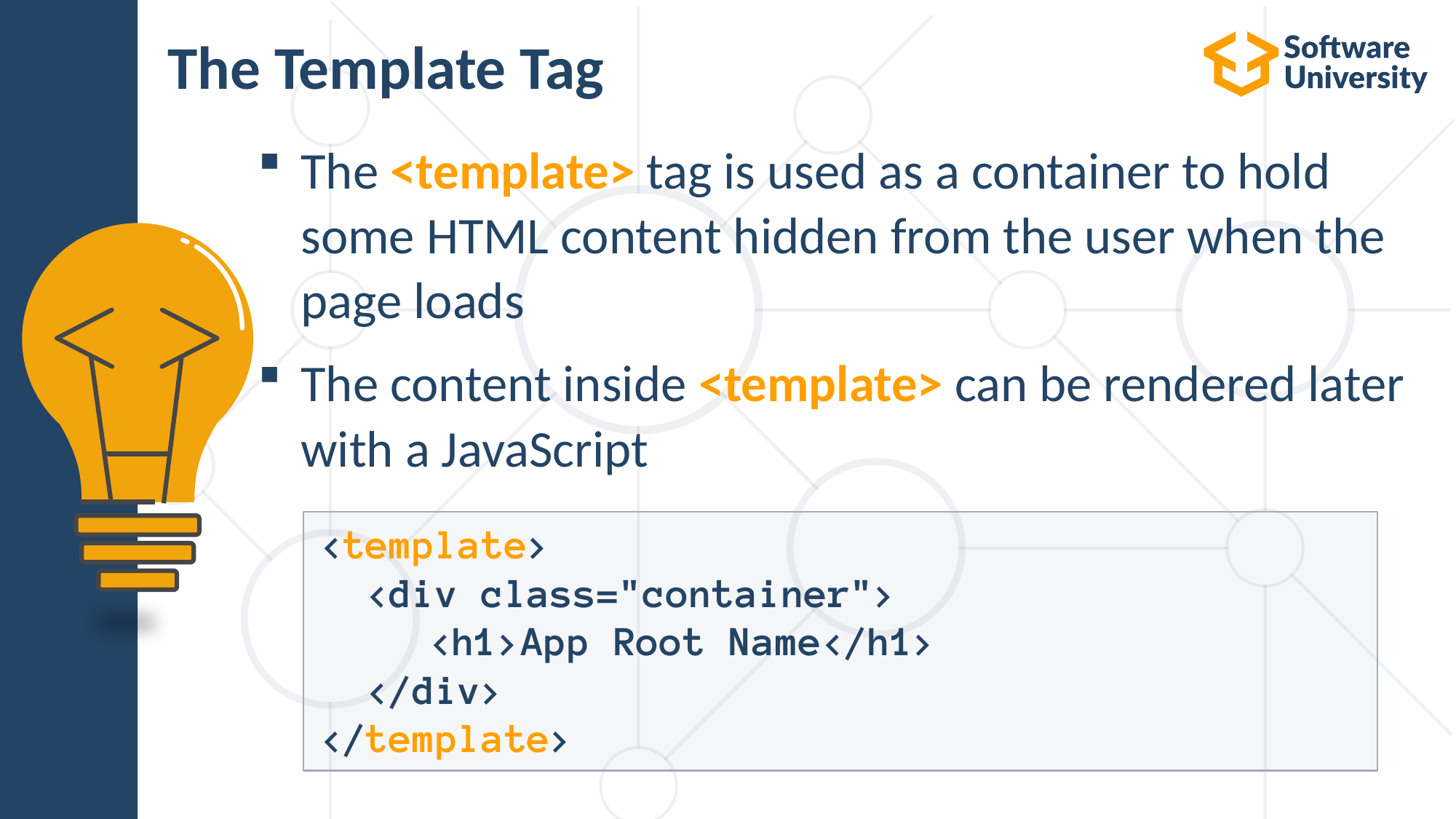

# The Template Tag
The <template> tag is used as a container to hold some HTML content hidden from the user when the page loads
The content inside <template> can be rendered later with a JavaScript
<template>
  <div class="container">
	<h1>App Root Name</h1>
  </div>
</template>